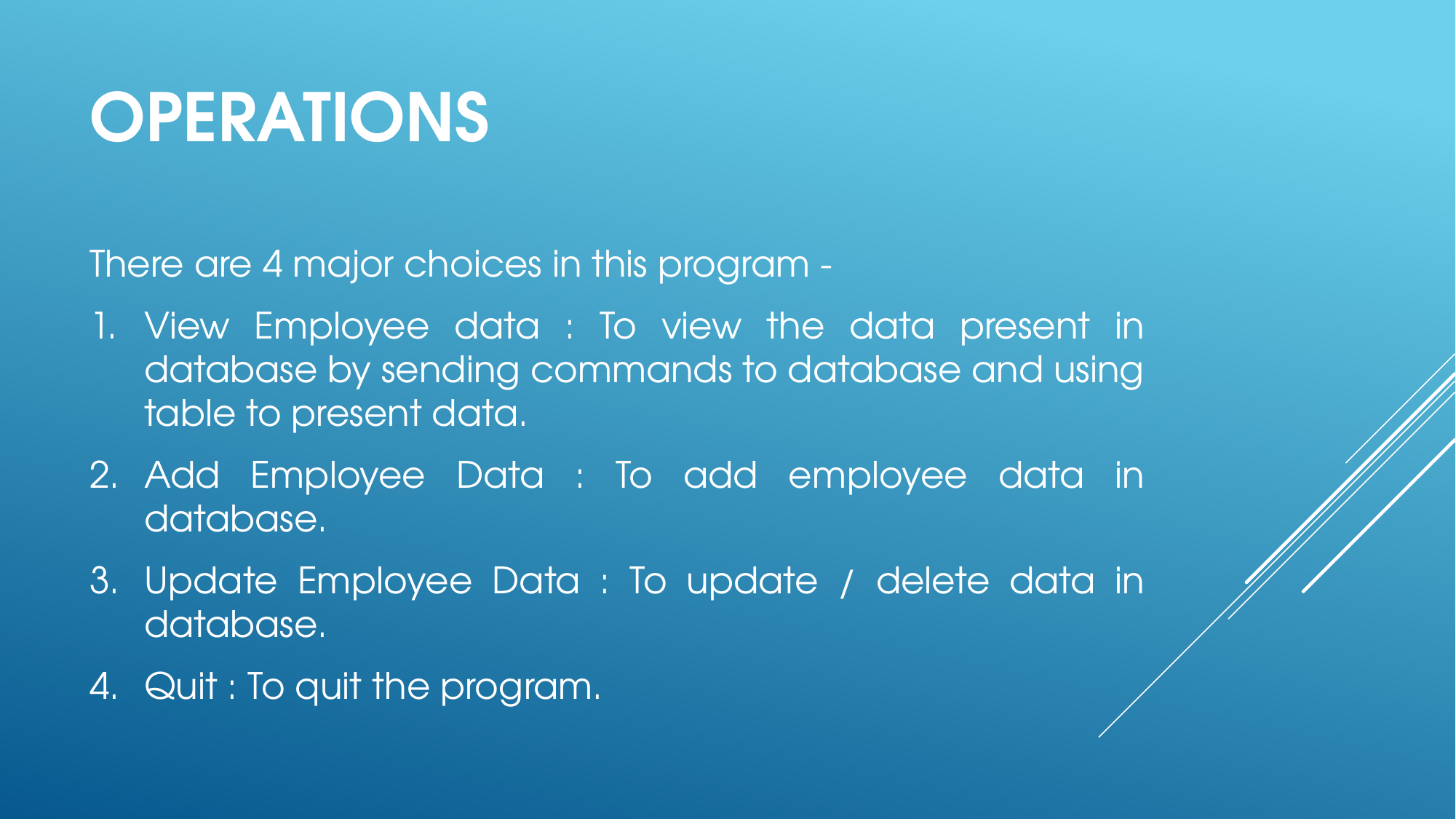

# Operations
There are 4 major choices in this program -
View Employee data : To view the data present in database by sending commands to database and using table to present data.
Add Employee Data : To add employee data in database.
Update Employee Data : To update / delete data in database.
Quit : To quit the program.